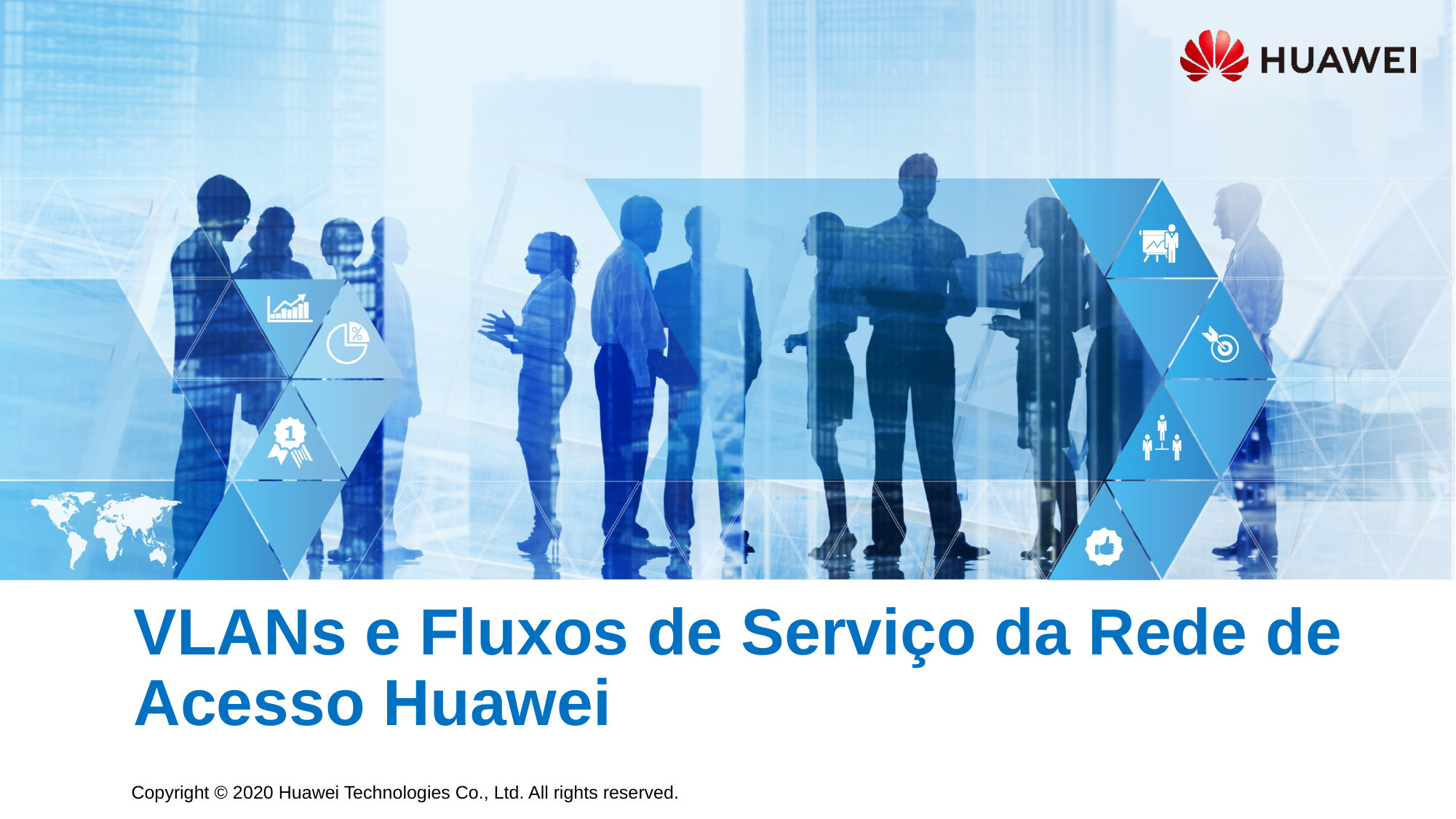

# VLANs e Fluxos de Serviço da Rede de Acesso Huawei